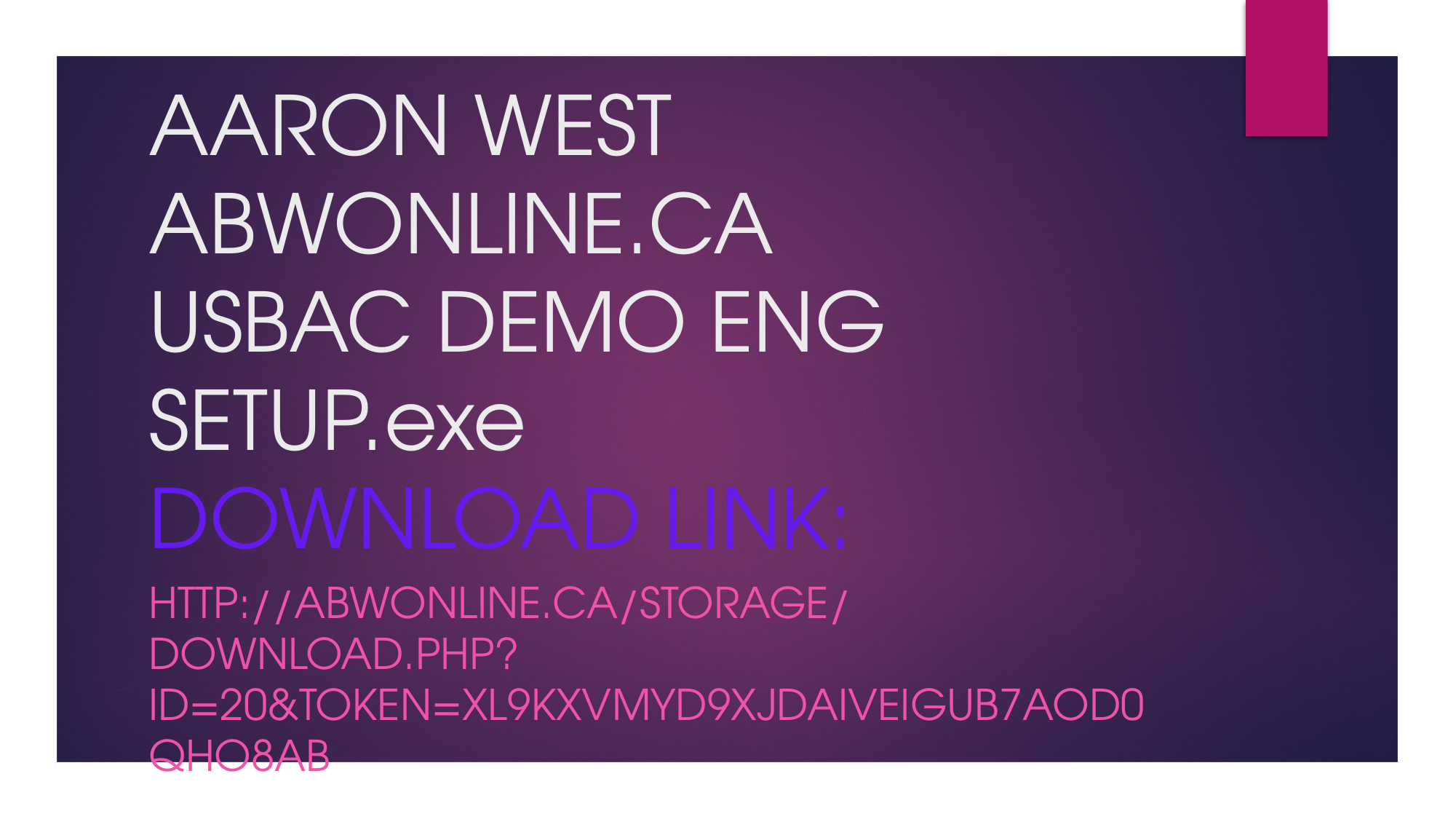

# AARON WEST ABWONLINE.CA USBAC DEMO ENG SETUP.exe DOWNLOAD LINK:
http://abwonline.ca/storage/download.php?id=20&token=xL9kXVmyD9XJdaivEigub7AoD0QHO8ab